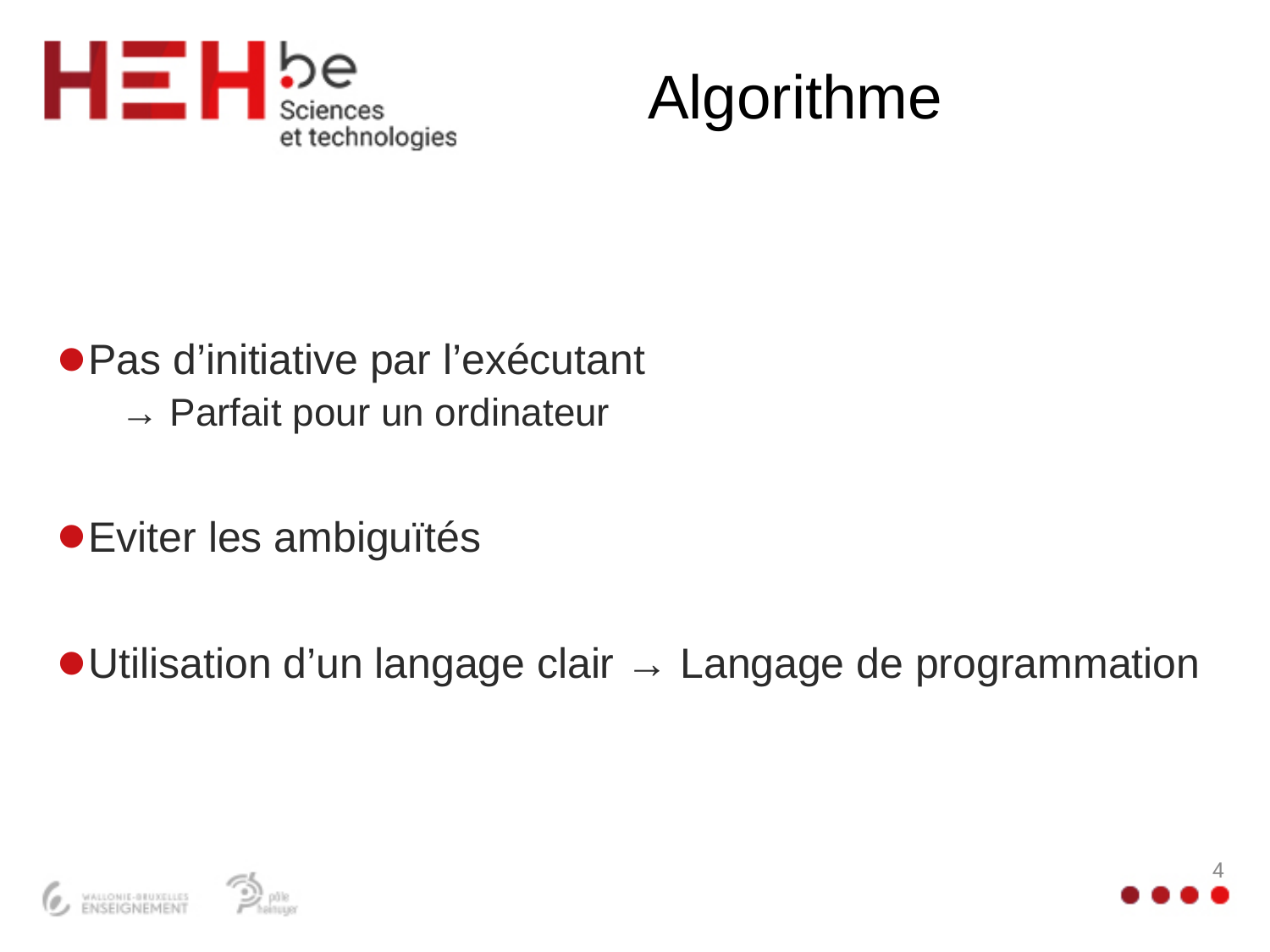

# Algorithme

Pas d’initiative par l’exécutant
→ Parfait pour un ordinateur

Eviter les ambiguïtés

Utilisation d’un langage clair → Langage de programmation
4